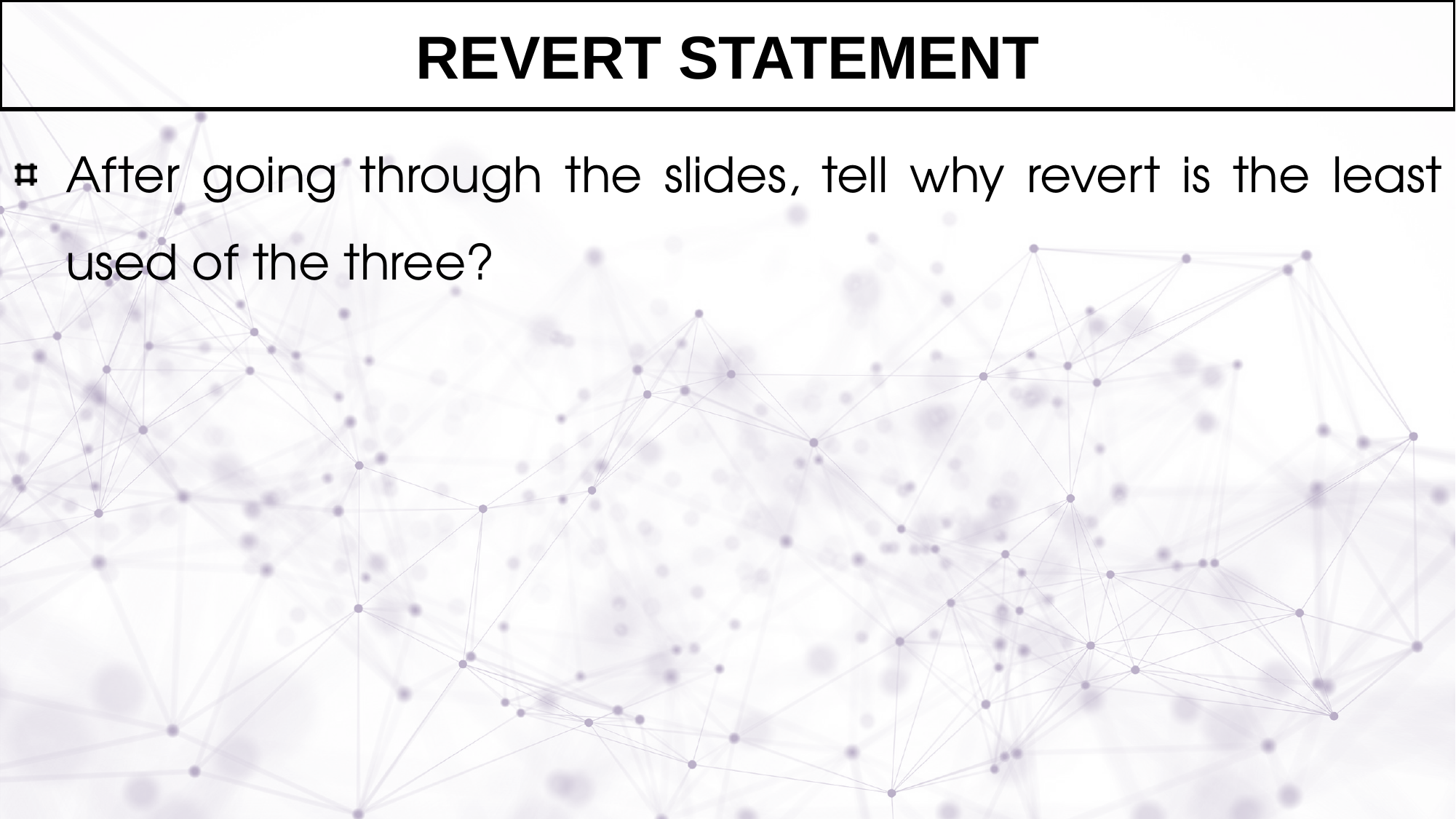

# Revert Statement
After going through the slides, tell why revert is the least used of the three?